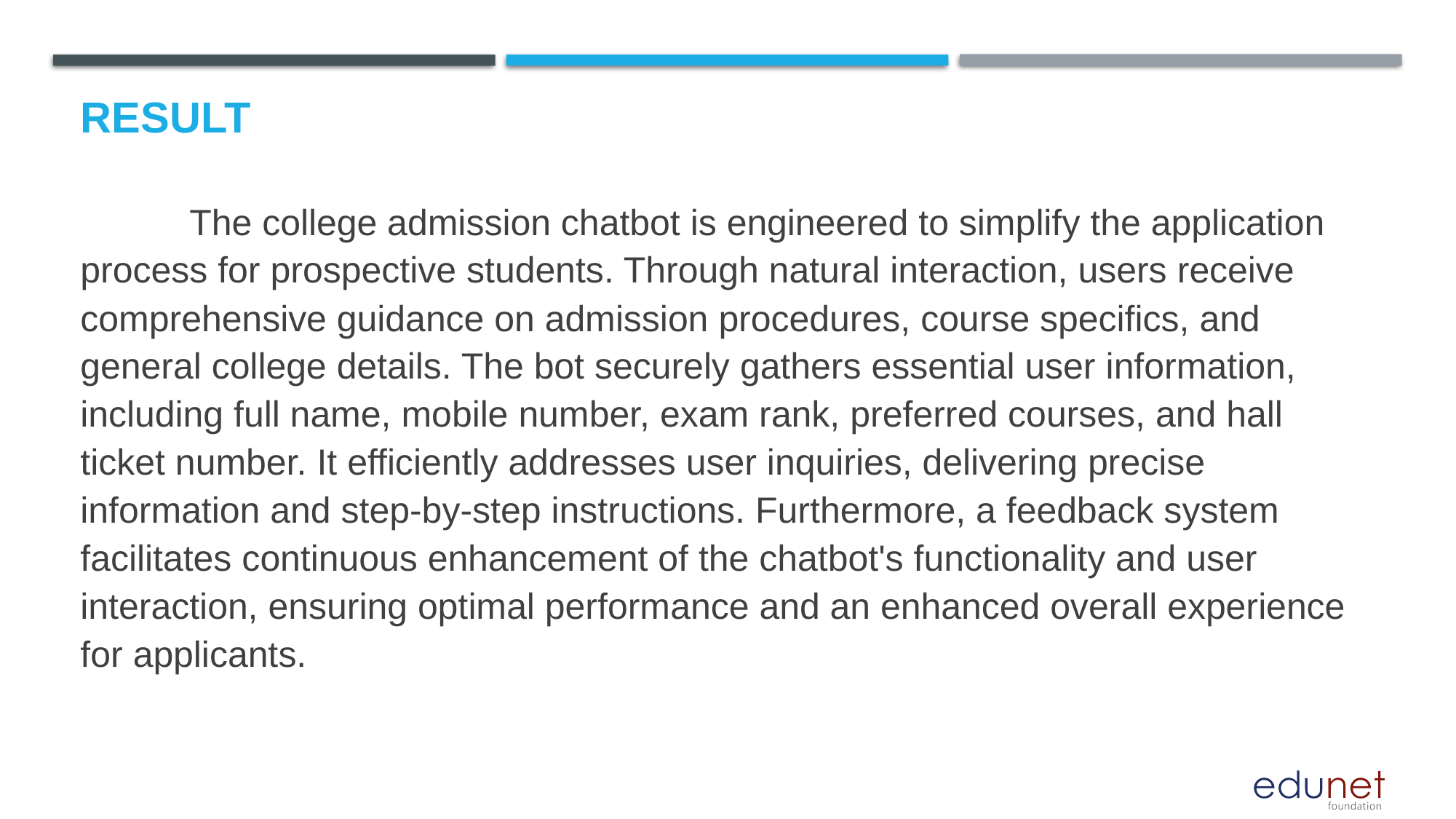

# Result
	The college admission chatbot is engineered to simplify the application process for prospective students. Through natural interaction, users receive comprehensive guidance on admission procedures, course specifics, and general college details. The bot securely gathers essential user information, including full name, mobile number, exam rank, preferred courses, and hall ticket number. It efficiently addresses user inquiries, delivering precise information and step-by-step instructions. Furthermore, a feedback system facilitates continuous enhancement of the chatbot's functionality and user interaction, ensuring optimal performance and an enhanced overall experience for applicants.